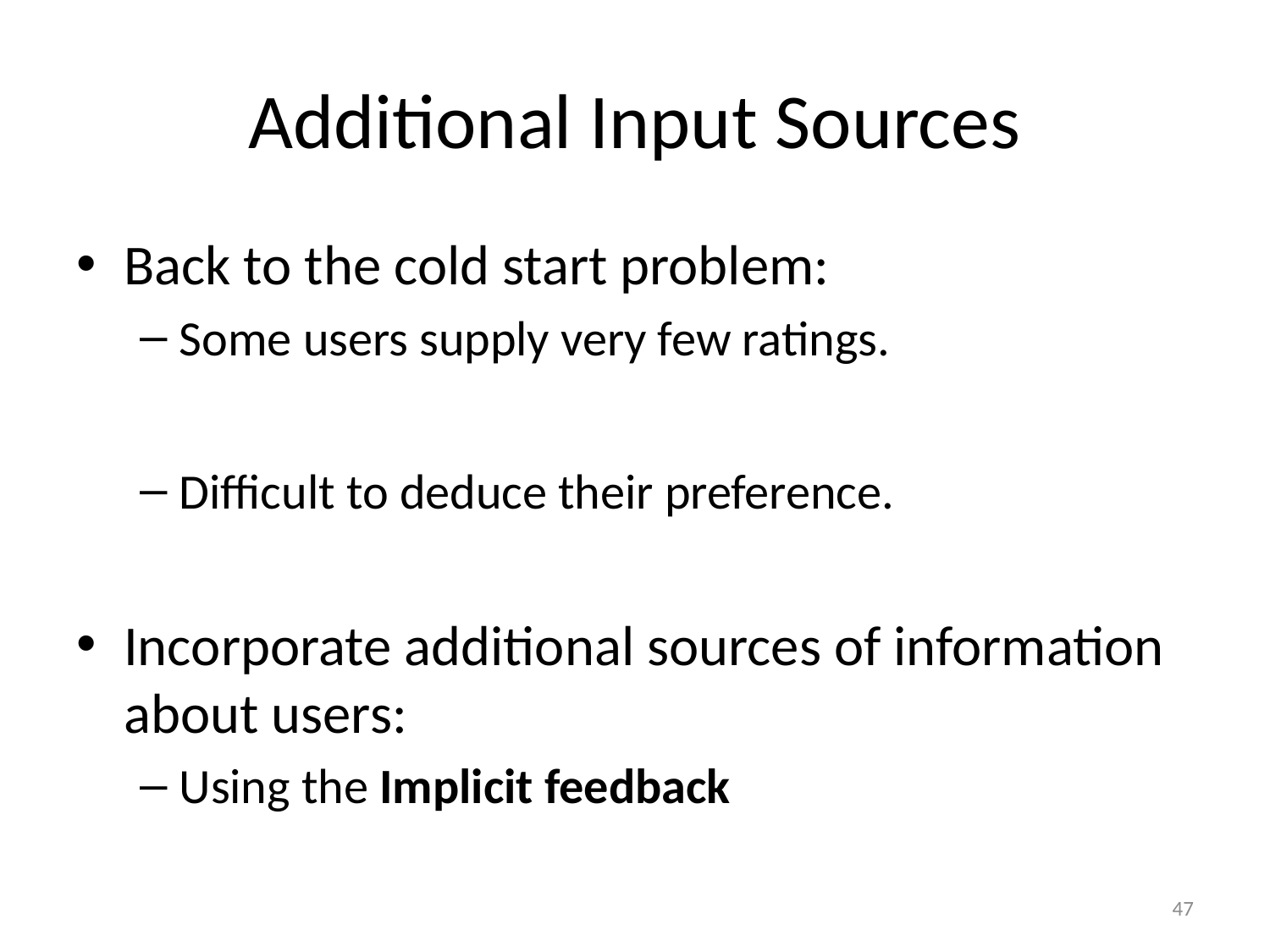

# Additional Input Sources
Back to the cold start problem:
Some users supply very few ratings.

Difficult to deduce their preference.

Incorporate additional sources of information about users:
Using the Implicit feedback

47